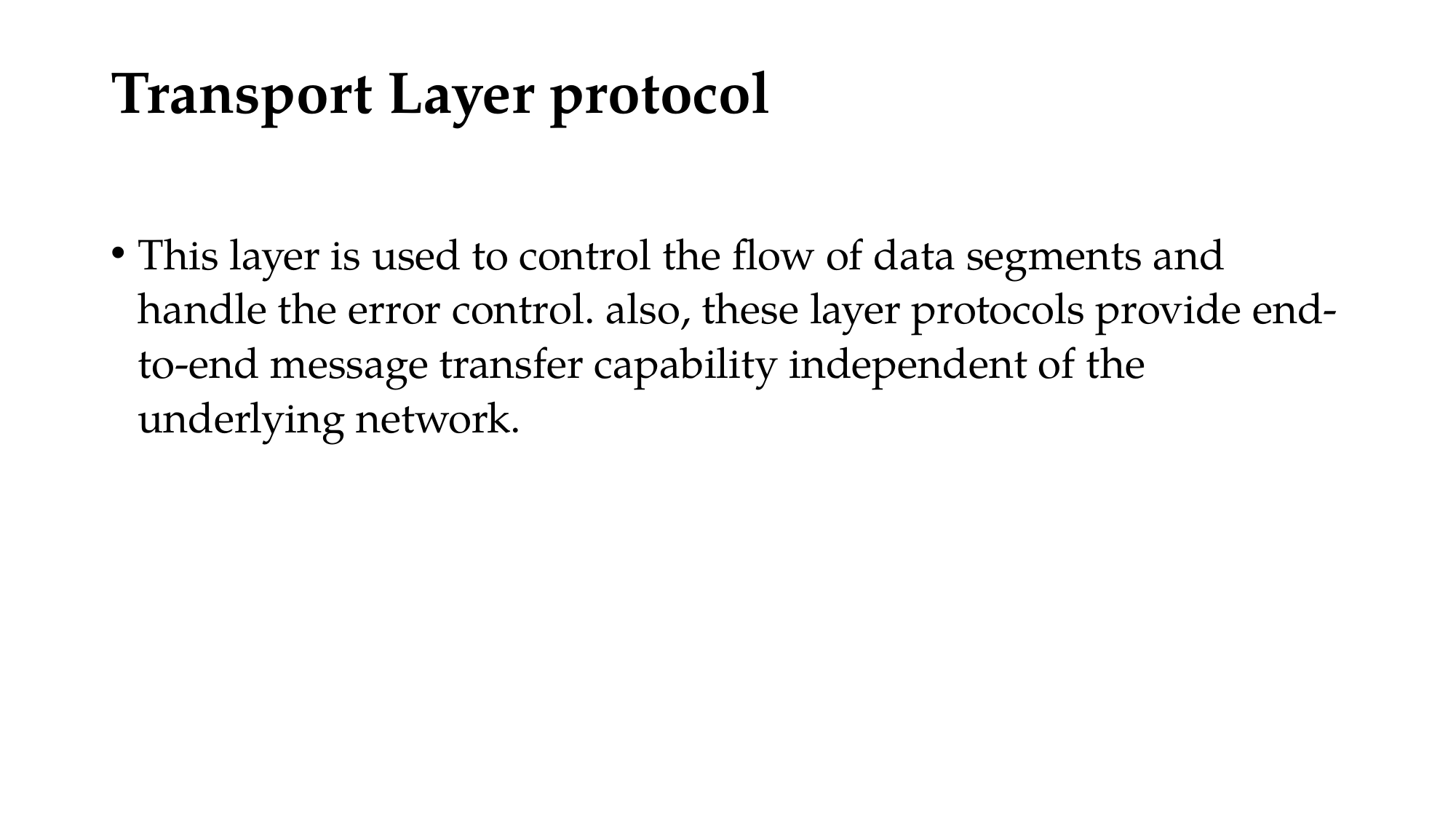

# Transport Layer protocol
This layer is used to control the flow of data segments and handle the error control. also, these layer protocols provide end-to-end message transfer capability independent of the underlying network.